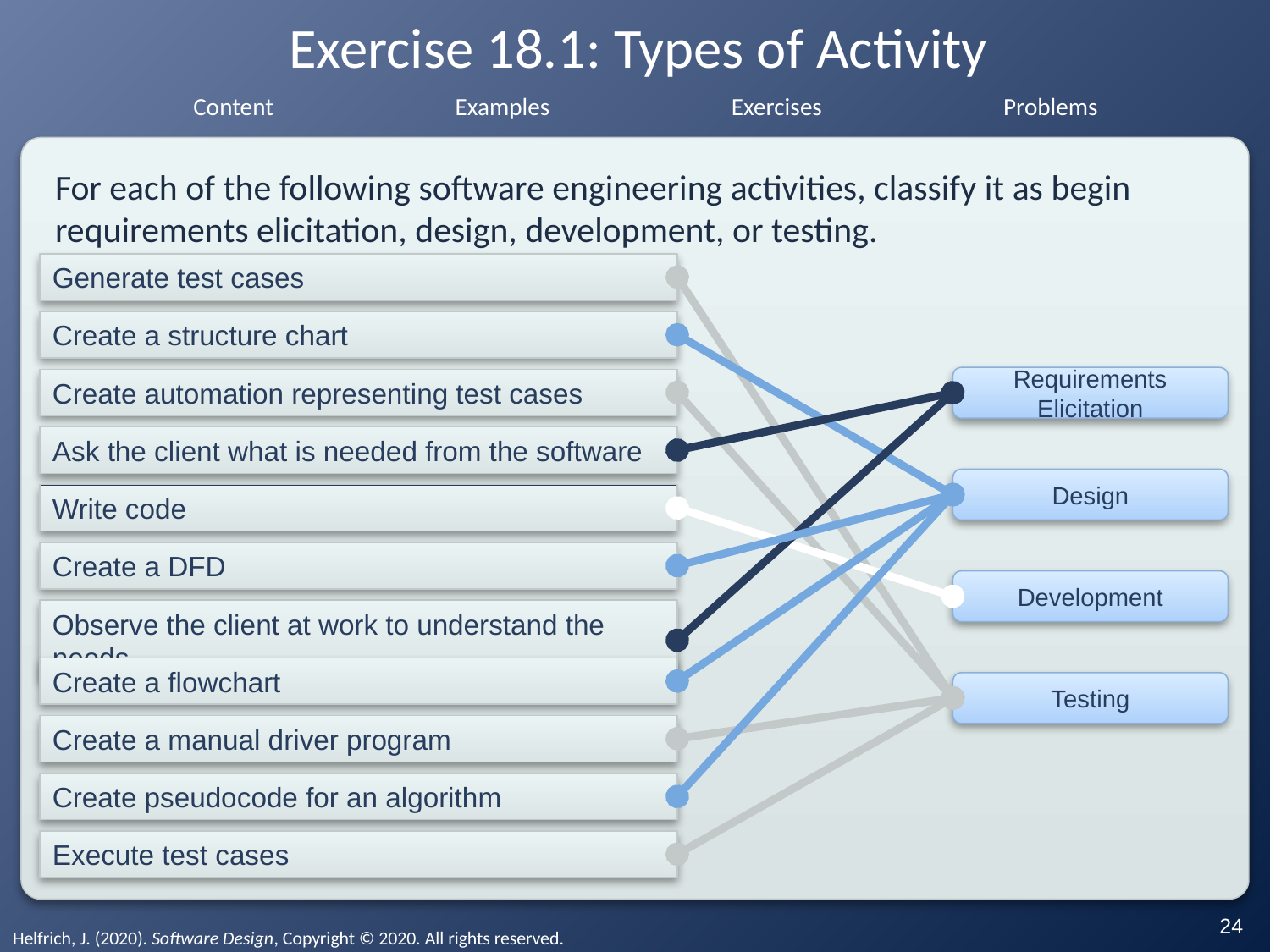

# Exercise 18.1: Types of Activity
For each of the following software engineering activities, classify it as begin requirements elicitation, design, development, or testing.
Generate test cases
Create a structure chart
Requirements Elicitation
Create automation representing test cases
Ask the client what is needed from the software
Design
Write code
Create a DFD
Development
Observe the client at work to understand the needs
Create a flowchart
Testing
Create a manual driver program
Create pseudocode for an algorithm
Execute test cases

24